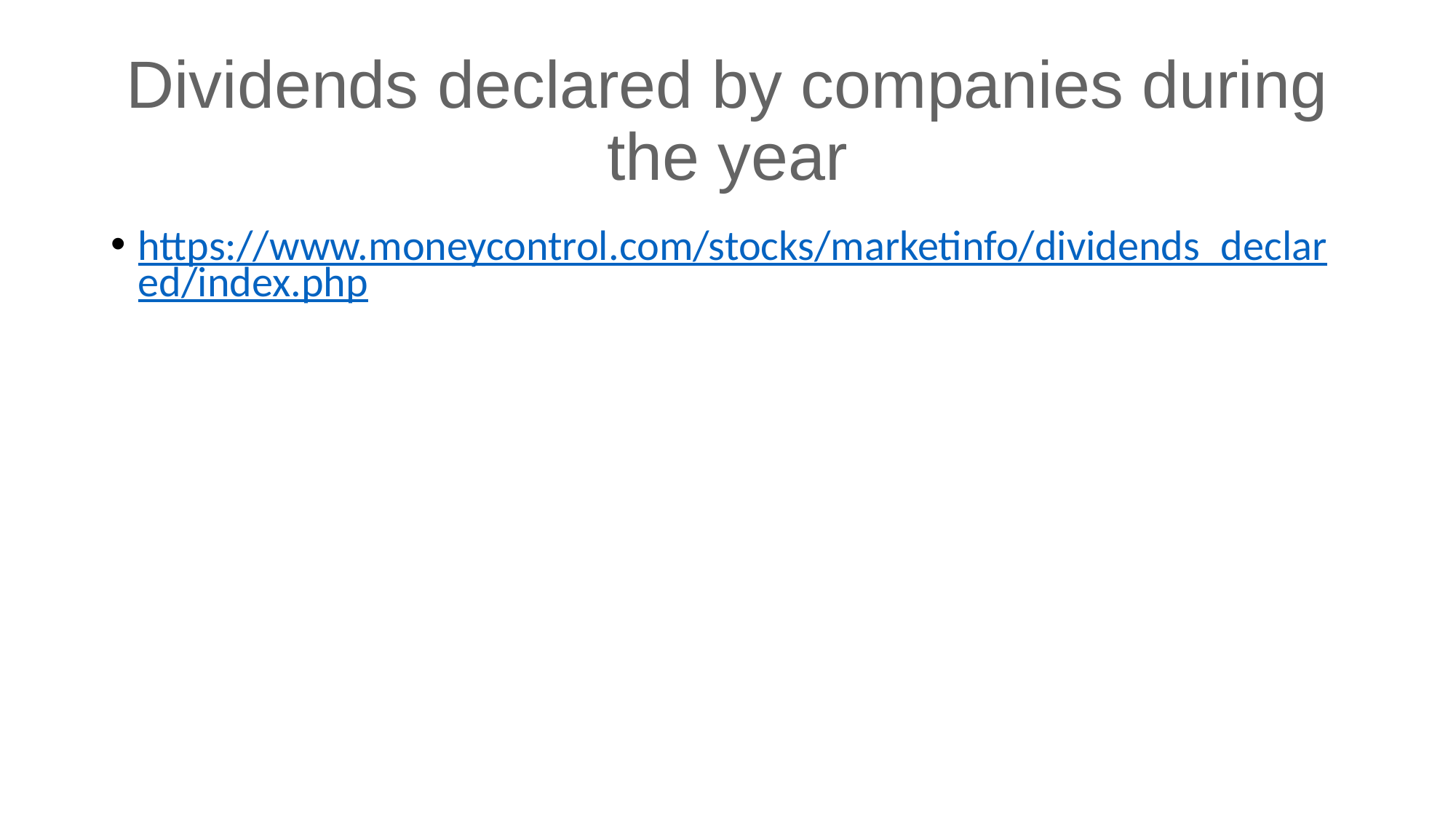

# Dividends declared by companies during the year
https://www.moneycontrol.com/stocks/marketinfo/dividends_declared/index.php